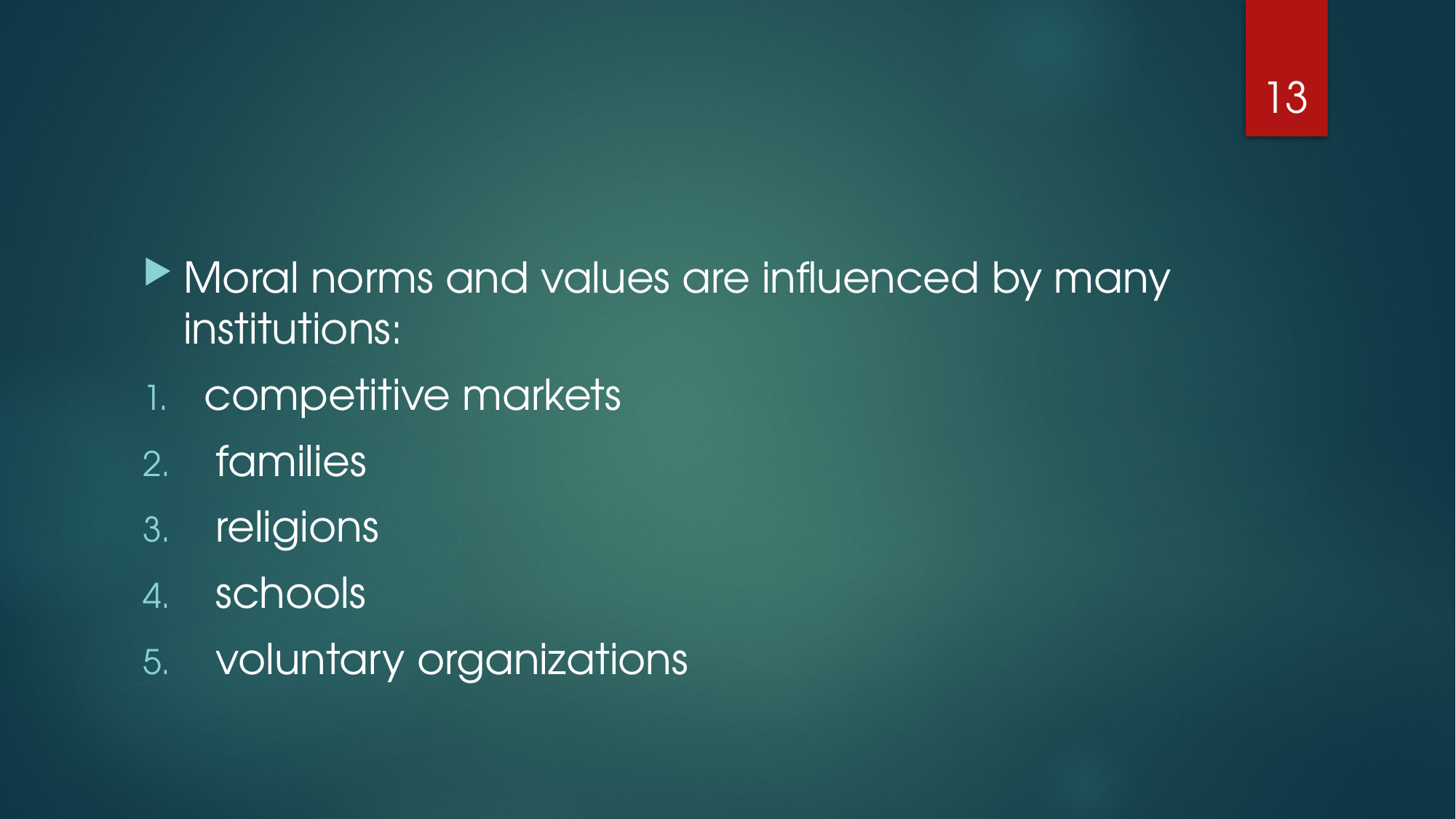

13
#
Moral norms and values are influenced by many institutions:
competitive markets
 families
 religions
 schools
 voluntary organizations